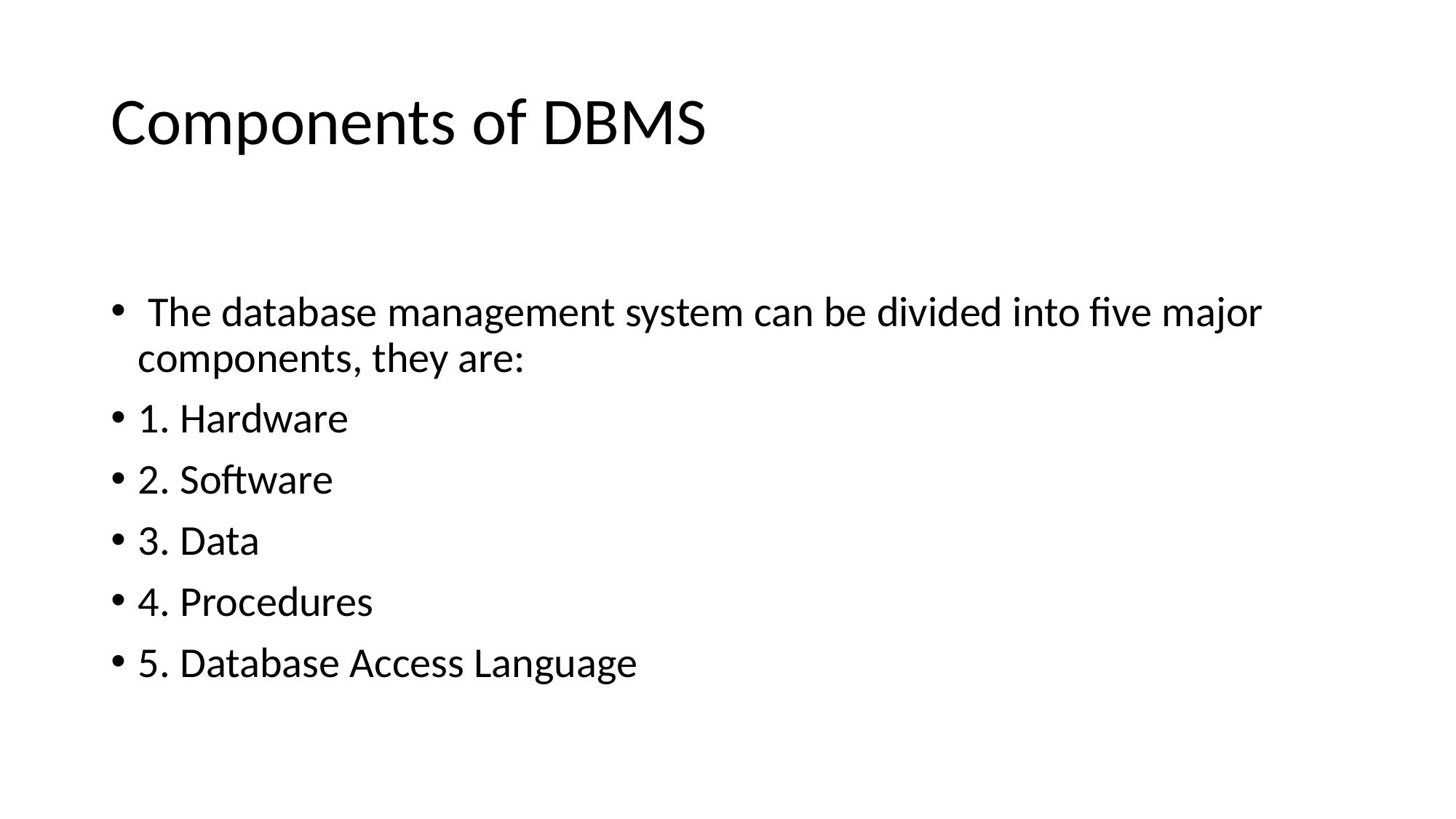

# Components of DBMS

 The database management system can be divided into five major components, they are:
1. Hardware
2. Software
3. Data
4. Procedures
5. Database Access Language